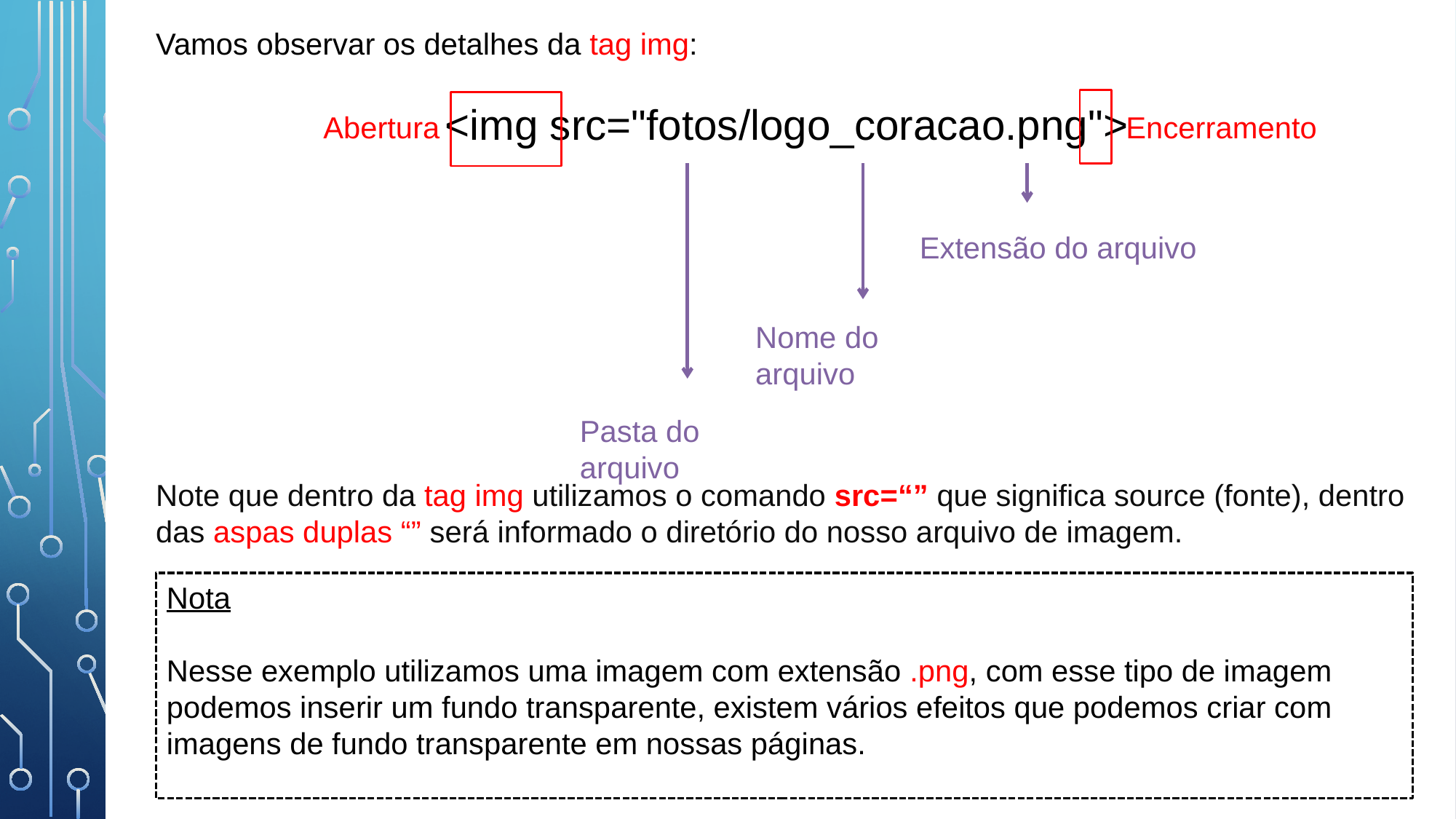

Vamos observar os detalhes da tag img:

 <img src="fotos/logo_coracao.png">

Note que dentro da tag img utilizamos o comando src=“” que significa source (fonte), dentro das aspas duplas “” será informado o diretório do nosso arquivo de imagem.

Abertura
Encerramento
Extensão do arquivo
Nome do arquivo
Pasta do arquivo
Nota

Nesse exemplo utilizamos uma imagem com extensão .png, com esse tipo de imagem podemos inserir um fundo transparente, existem vários efeitos que podemos criar com imagens de fundo transparente em nossas páginas.